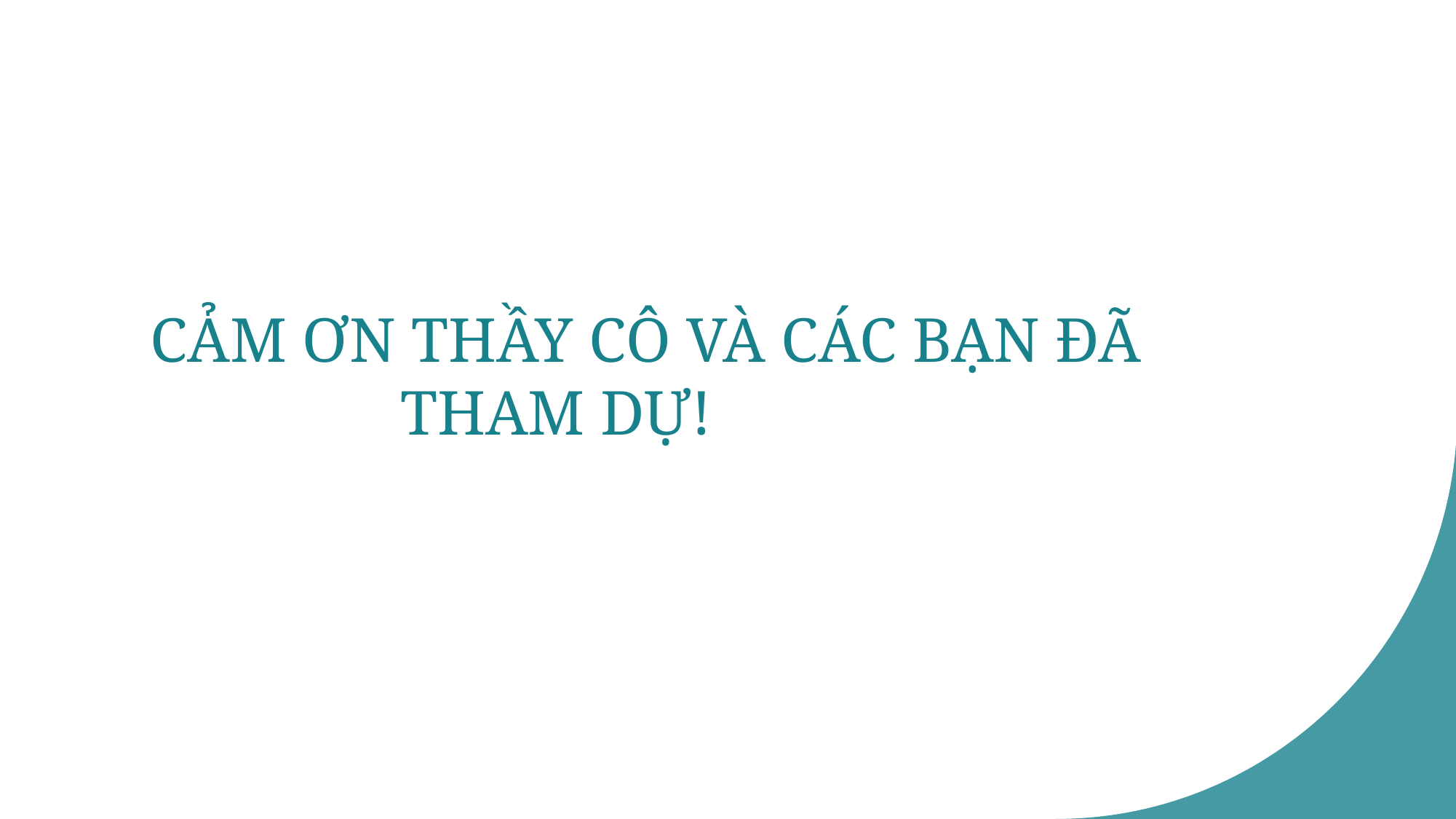

# CẢM ƠN THẦY CÔ VÀ CÁC BẠN ĐÃ 			  THAM DỰ!